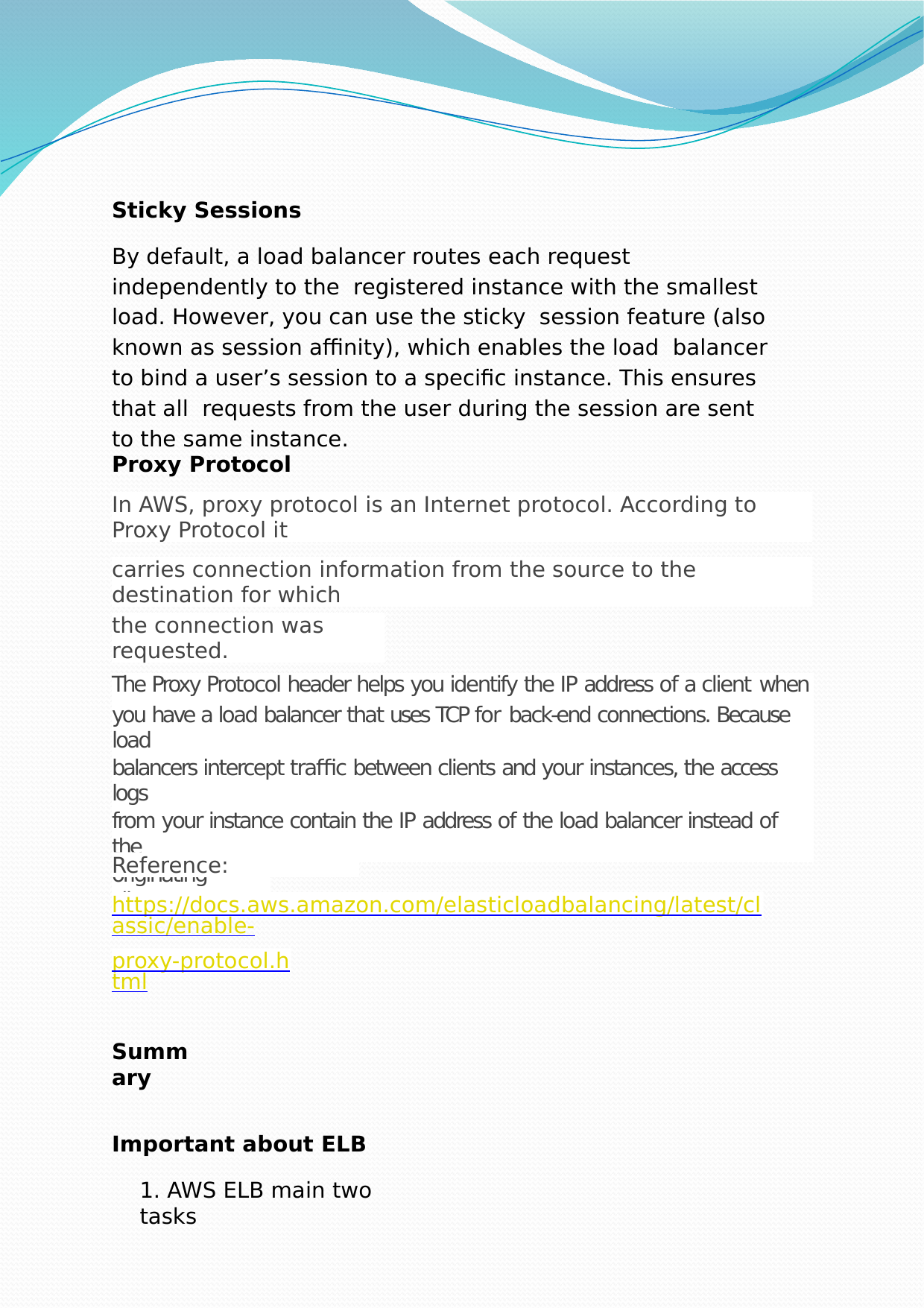

Sticky Sessions
By default, a load balancer routes each request independently to the  registered instance with the smallest load. However, you can use the sticky  session feature (also known as session affinity), which enables the load  balancer to bind a user’s session to a specific instance. This ensures that all  requests from the user during the session are sent to the same instance.
Proxy Protocol
In AWS, proxy protocol is an Internet protocol. According to Proxy Protocol it
carries connection information from the source to the destination for which
the connection was requested.
| The Proxy Protocol header helps you identify the IP address of a client when |  |
| --- | --- |
| you have a load balancer that uses TCP for back-end connections. Because load |  |
| balancers intercept traffic between clients and your instances, the access logs |  |
| from your instance contain the IP address of the load balancer instead of the |  |
| originating client. |  |
Reference:
https://docs.aws.amazon.com/elasticloadbalancing/latest/classic/enable-
proxy-protocol.html
Summary
Important about ELB

1. AWS ELB main two tasks